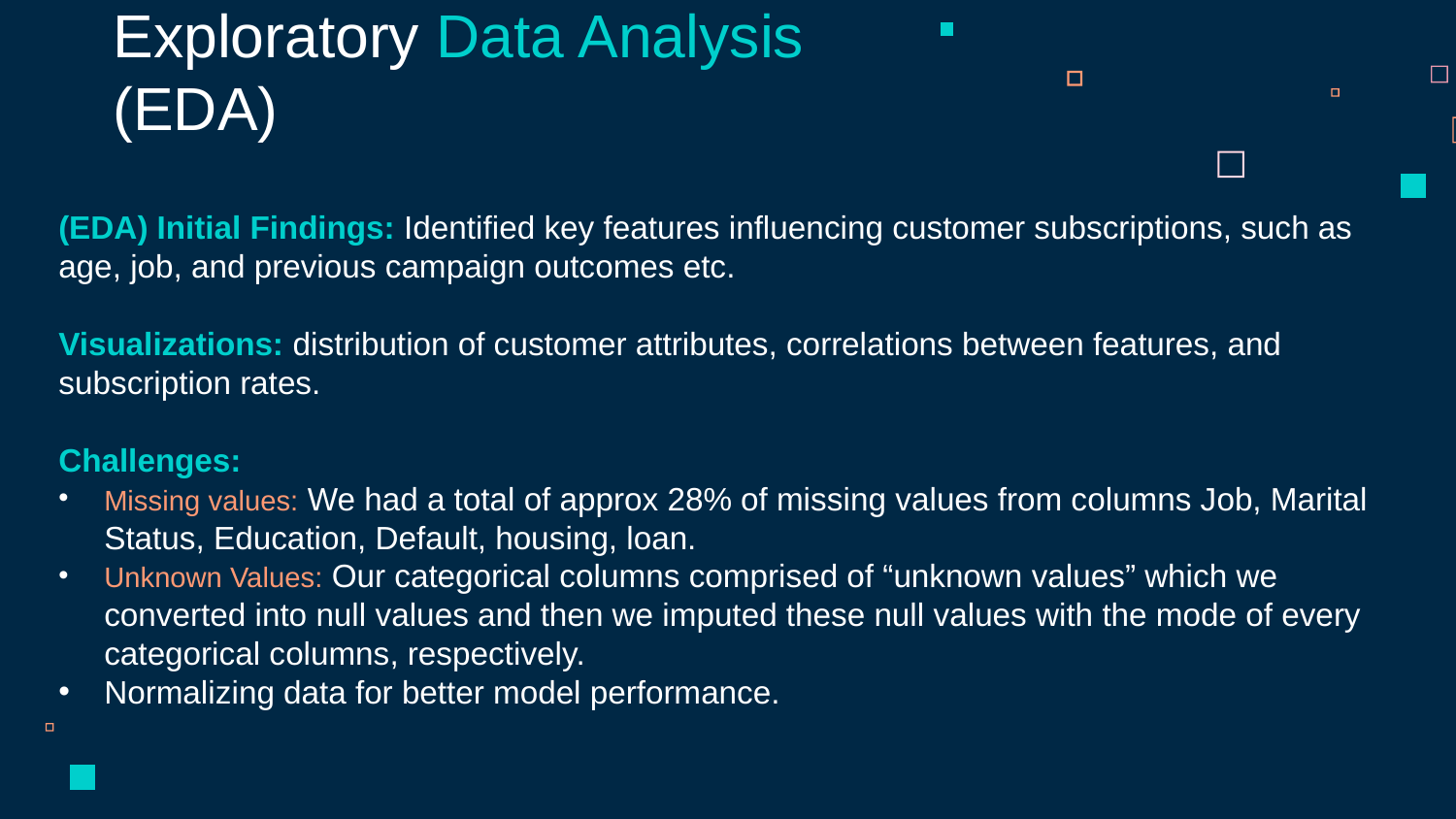

Exploratory Data Analysis (EDA)
(EDA) Initial Findings: Identified key features influencing customer subscriptions, such as age, job, and previous campaign outcomes etc.

Visualizations: distribution of customer attributes, correlations between features, and subscription rates.

Challenges:
Missing values: We had a total of approx 28% of missing values from columns Job, Marital Status, Education, Default, housing, loan.
Unknown Values: Our categorical columns comprised of “unknown values” which we converted into null values and then we imputed these null values with the mode of every categorical columns, respectively.
Normalizing data for better model performance.